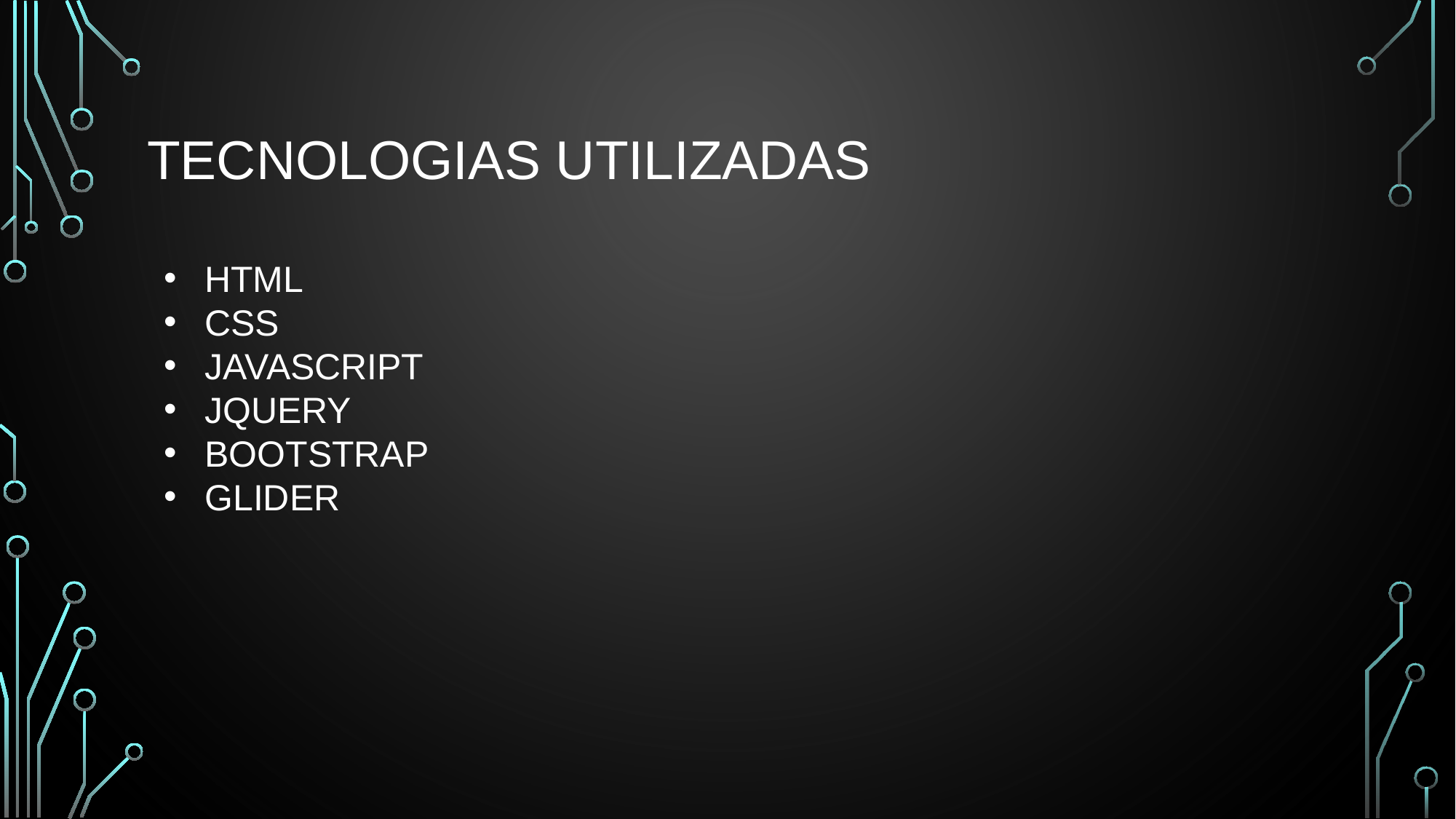

# Tecnologias utilizadas
HTML
CSS
JAVASCRIPT
JQUERY
BOOTSTRAP
GLIDER